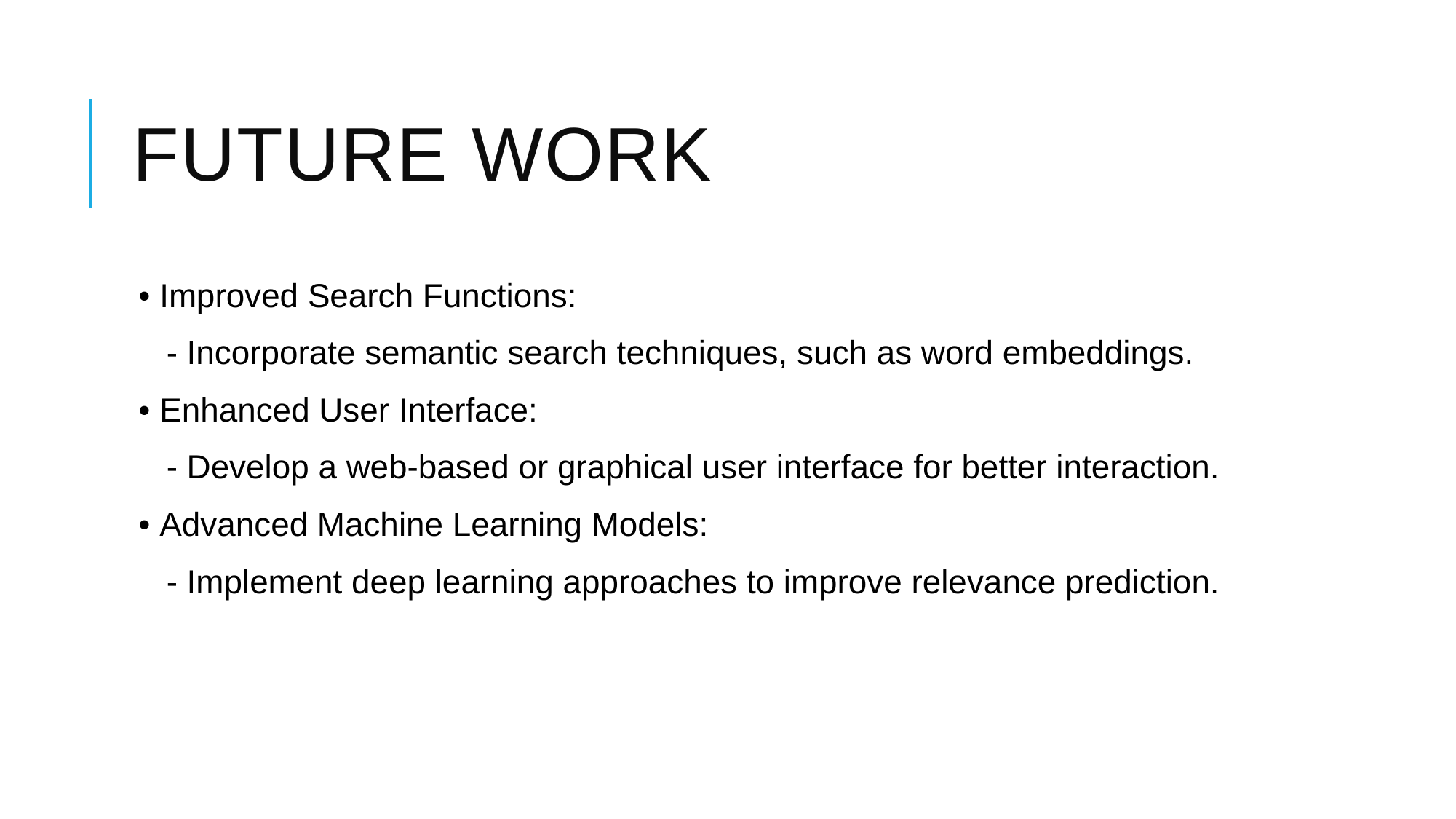

# Future Work
• Improved Search Functions:
   - Incorporate semantic search techniques, such as word embeddings.
• Enhanced User Interface:
   - Develop a web-based or graphical user interface for better interaction.
• Advanced Machine Learning Models:
   - Implement deep learning approaches to improve relevance prediction.